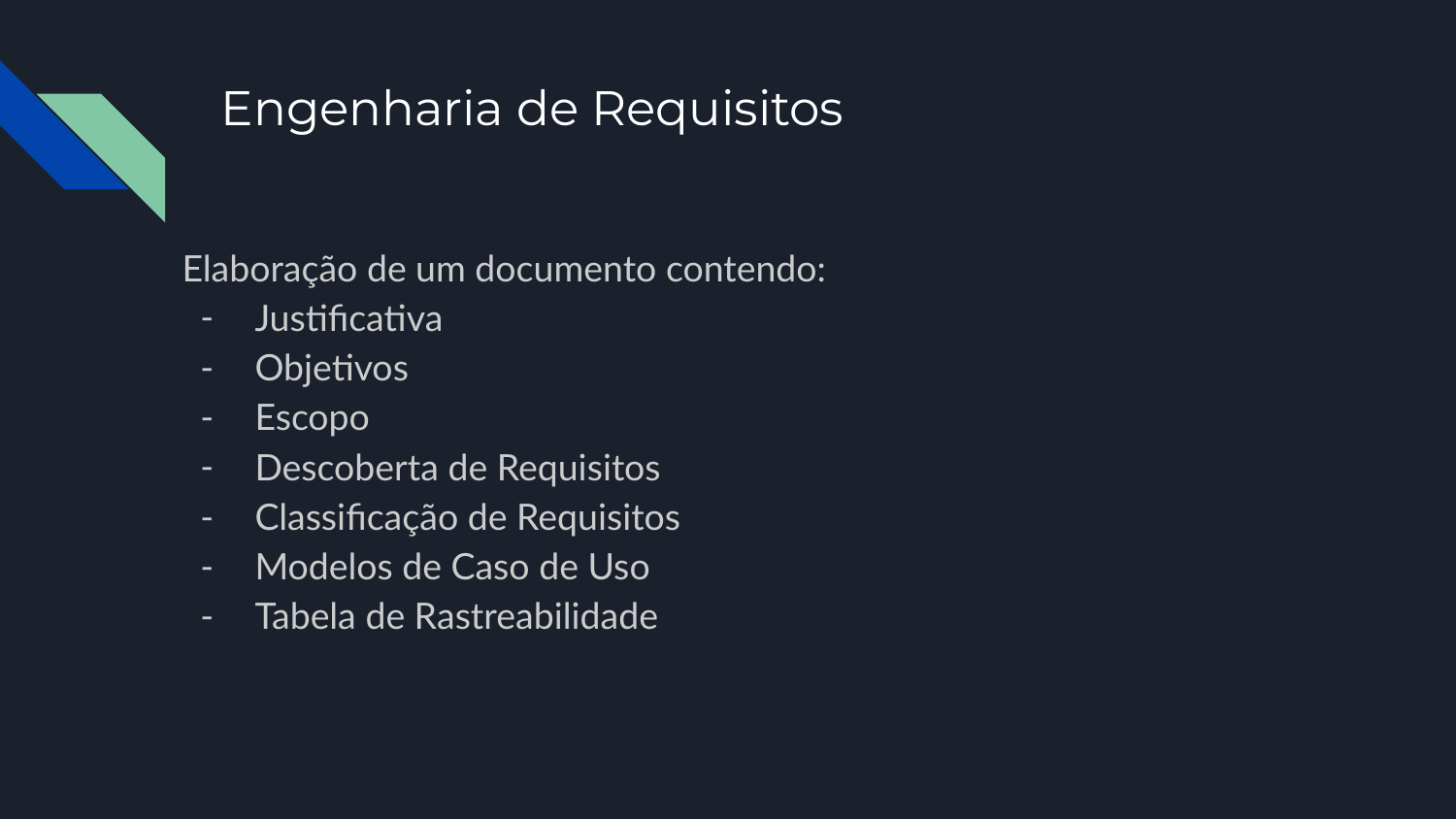

# Engenharia de Requisitos
Elaboração de um documento contendo:
Justificativa
Objetivos
Escopo
Descoberta de Requisitos
Classificação de Requisitos
Modelos de Caso de Uso
Tabela de Rastreabilidade